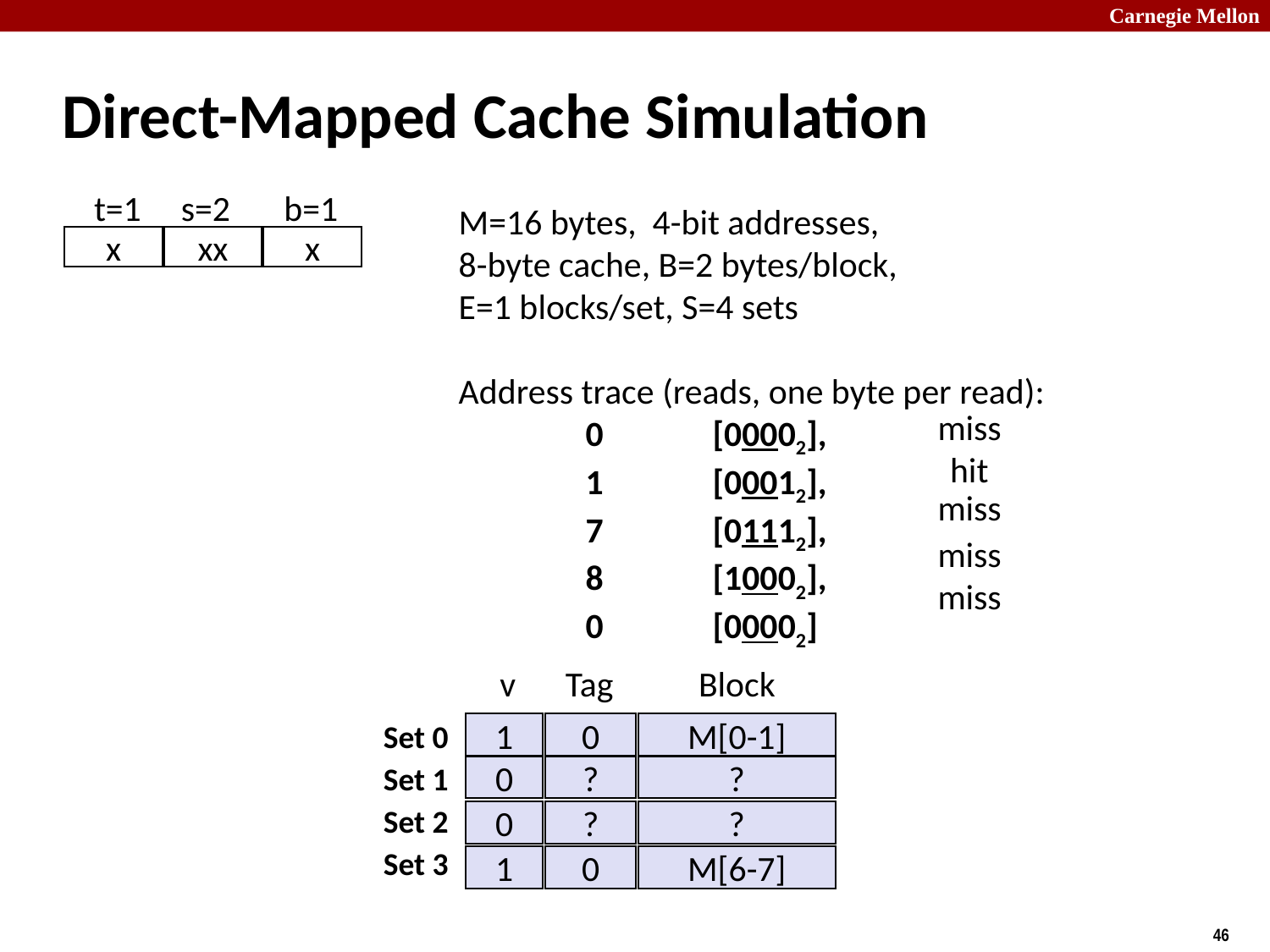

# Direct-Mapped Cache Simulation
t=1
s=2
b=1
M=16 bytes,  4-bit addresses,
8-byte cache, B=2 bytes/block,
E=1 blocks/set, S=4 sets

Address trace (reads, one byte per read):
	0	[00002],
	1	[00012],
	7	[01112],
	8	[10002],
	0	[00002]
x
xx
x
miss
hit
miss
miss
miss
v
Tag
Block
Set 0
0
?
?
1
0
M[0-1]
1
1
M[8-9]
1
0
M[0-1]
Set 1
0
?
?
Set 2
0
?
?
Set 3
0
?
?
1
0
M[6-7]